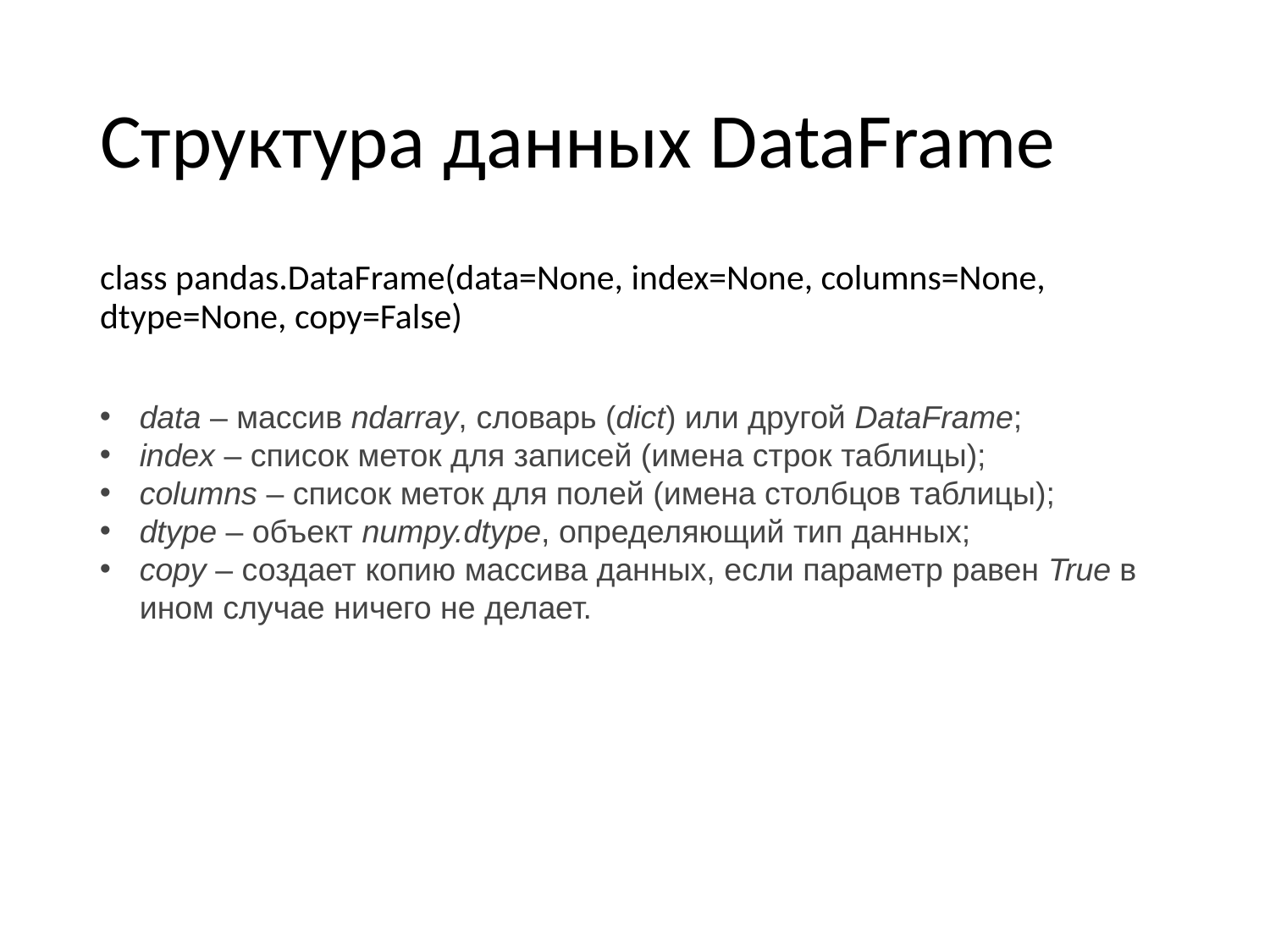

# Структура данных DataFrame
class pandas.DataFrame(data=None, index=None, columns=None, dtype=None, copy=False)
data – массив ndarray, словарь (dict) или другой DataFrame;
index – список меток для записей (имена строк таблицы);
columns – список меток для полей (имена столбцов таблицы);
dtype – объект numpy.dtype, определяющий тип данных;
copy – создает копию массива данных, если параметр равен True в ином случае ничего не делает.